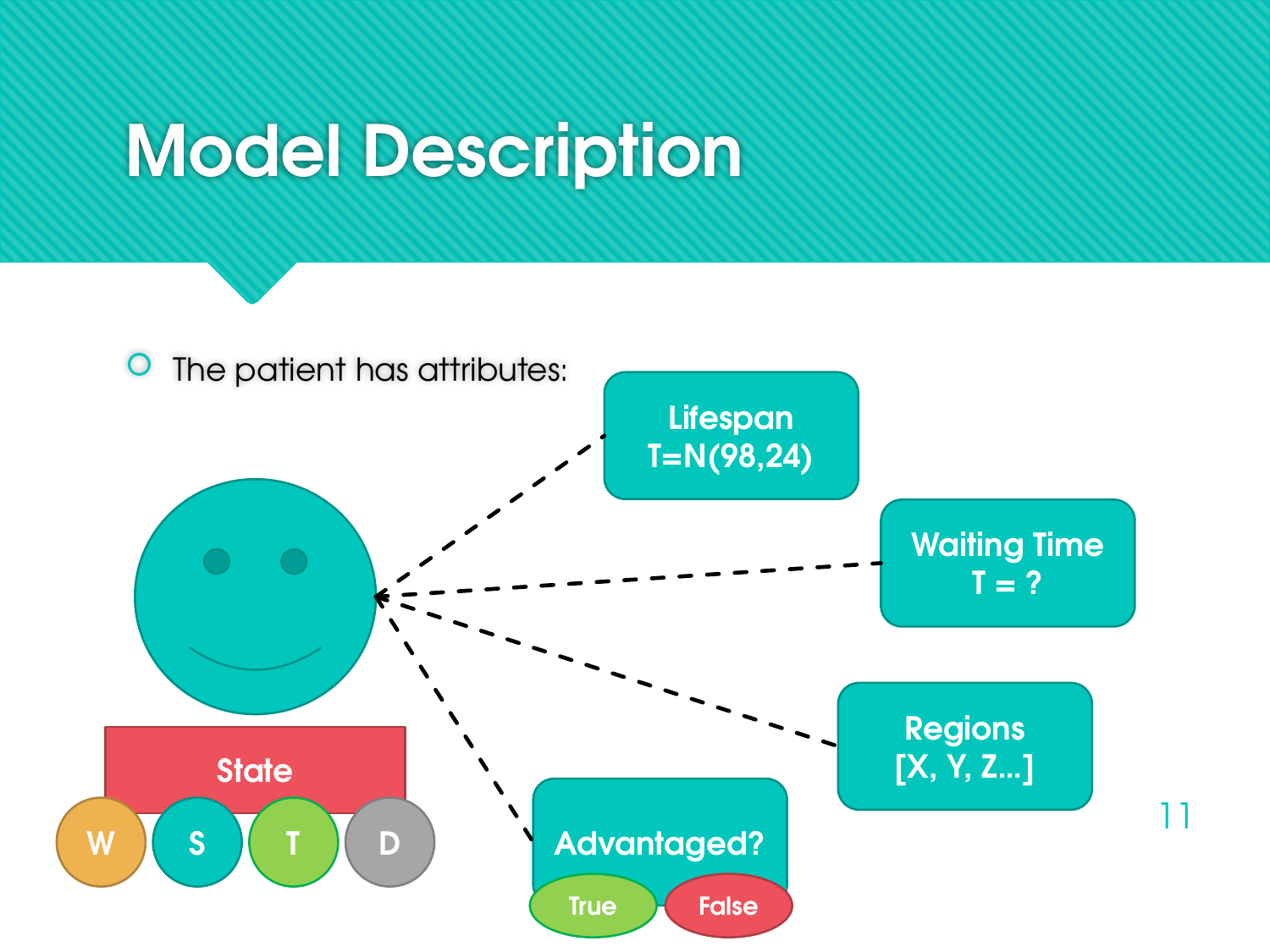

# Model Description
The patient has attributes:

Lifespan
T=N(98,24)

Waiting Time
T = ?
Regions
[X, Y, Z…]
State
11
Advantaged?
W
S
T
D
True
False